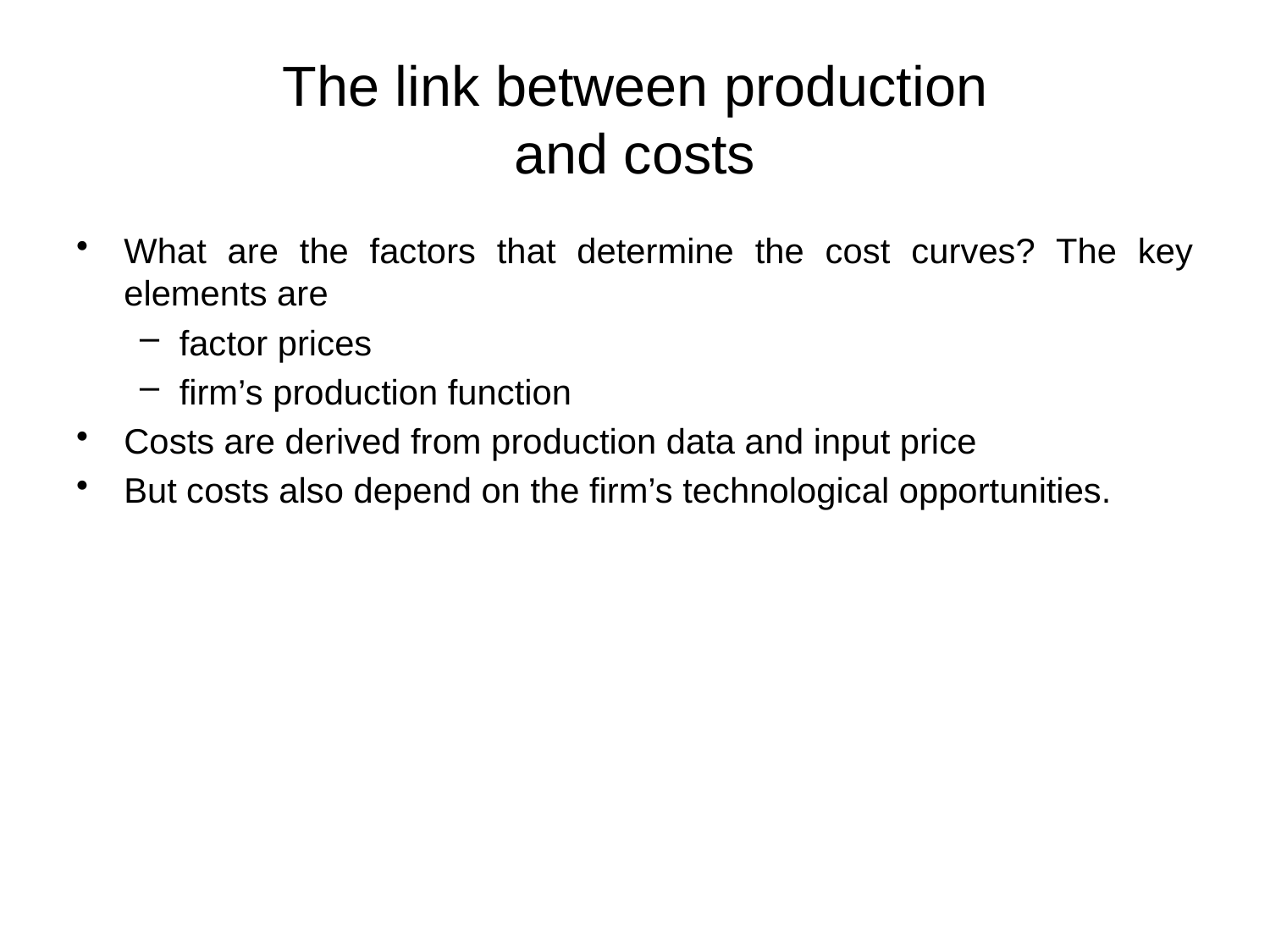

# The link between production and costs
What are the factors that determine the cost curves? The key elements are
factor prices
firm’s production function
Costs are derived from production data and input price
But costs also depend on the firm’s technological opportunities.